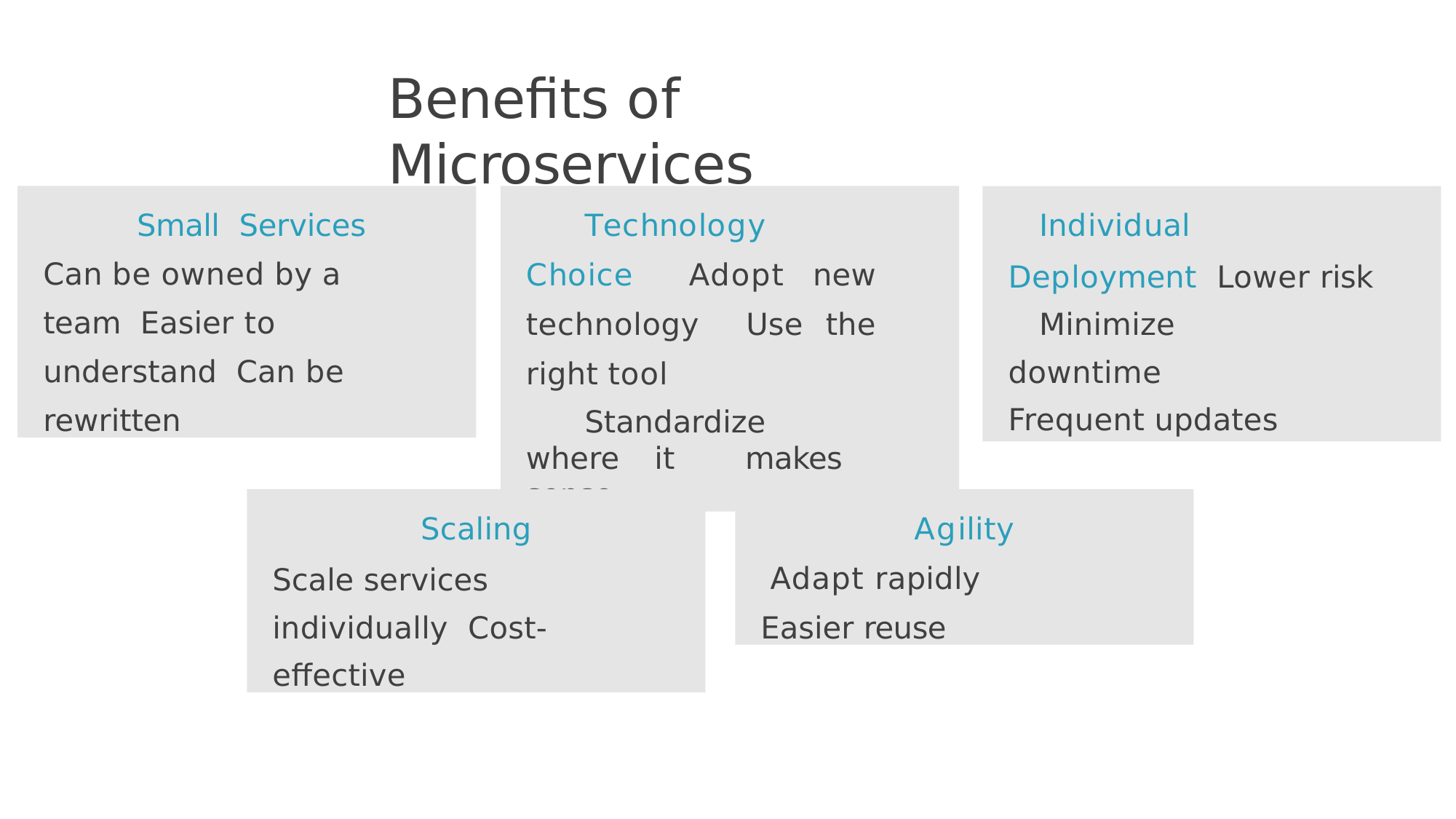

# Benefits of Microservices
Small Services  Can be owned by a team  Easier to understand  Can be rewritten
Technology Choice  Adopt new technology  Use the right tool
Standardize where it  makes sense

Individual Deployment  Lower risk
Minimize downtime  Frequent updates
Scaling
Scale services individually  Cost-effective
Agility  Adapt rapidly  Easier reuse
15